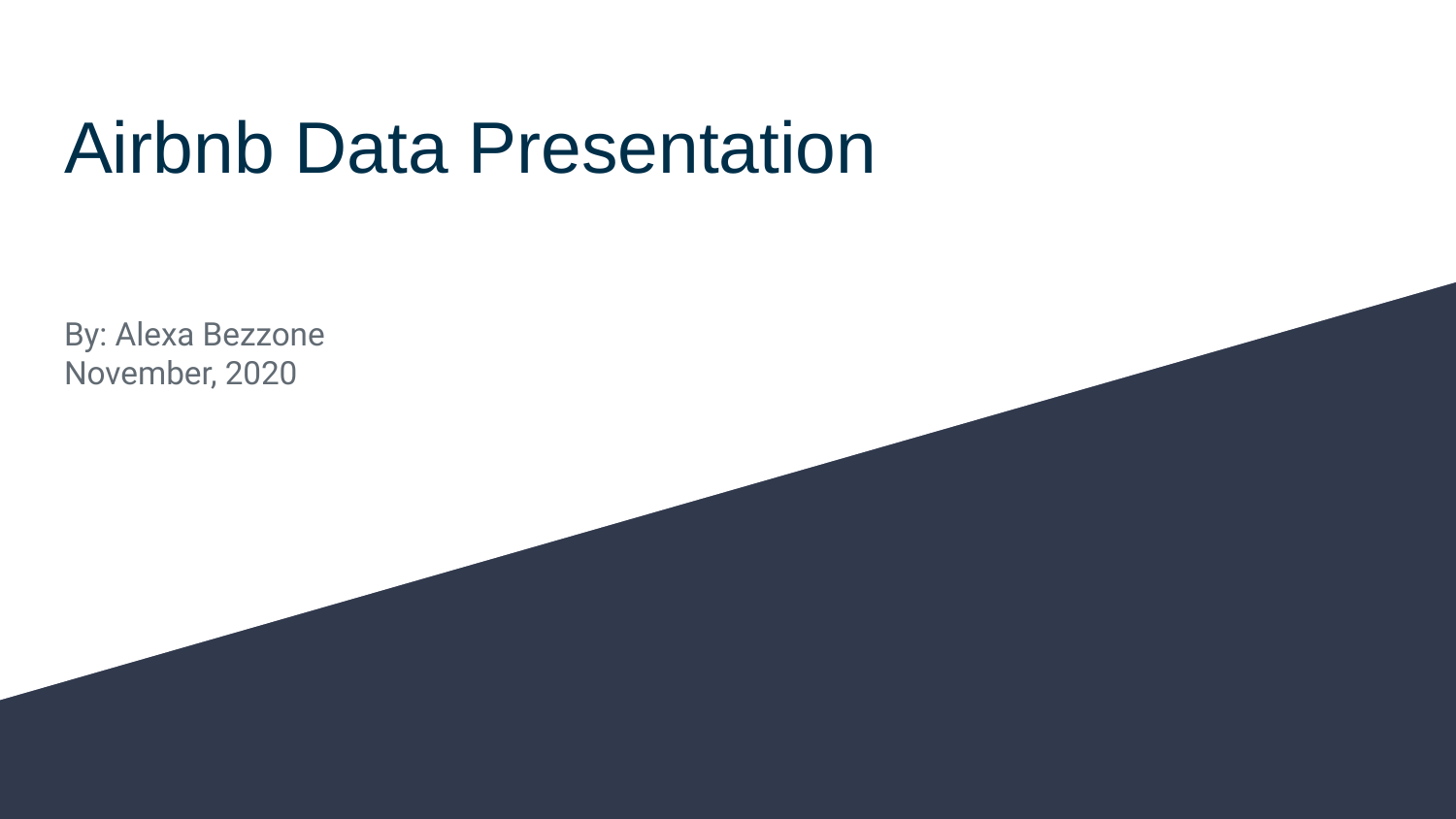

# Airbnb Data Presentation
By: Alexa Bezzone
November, 2020